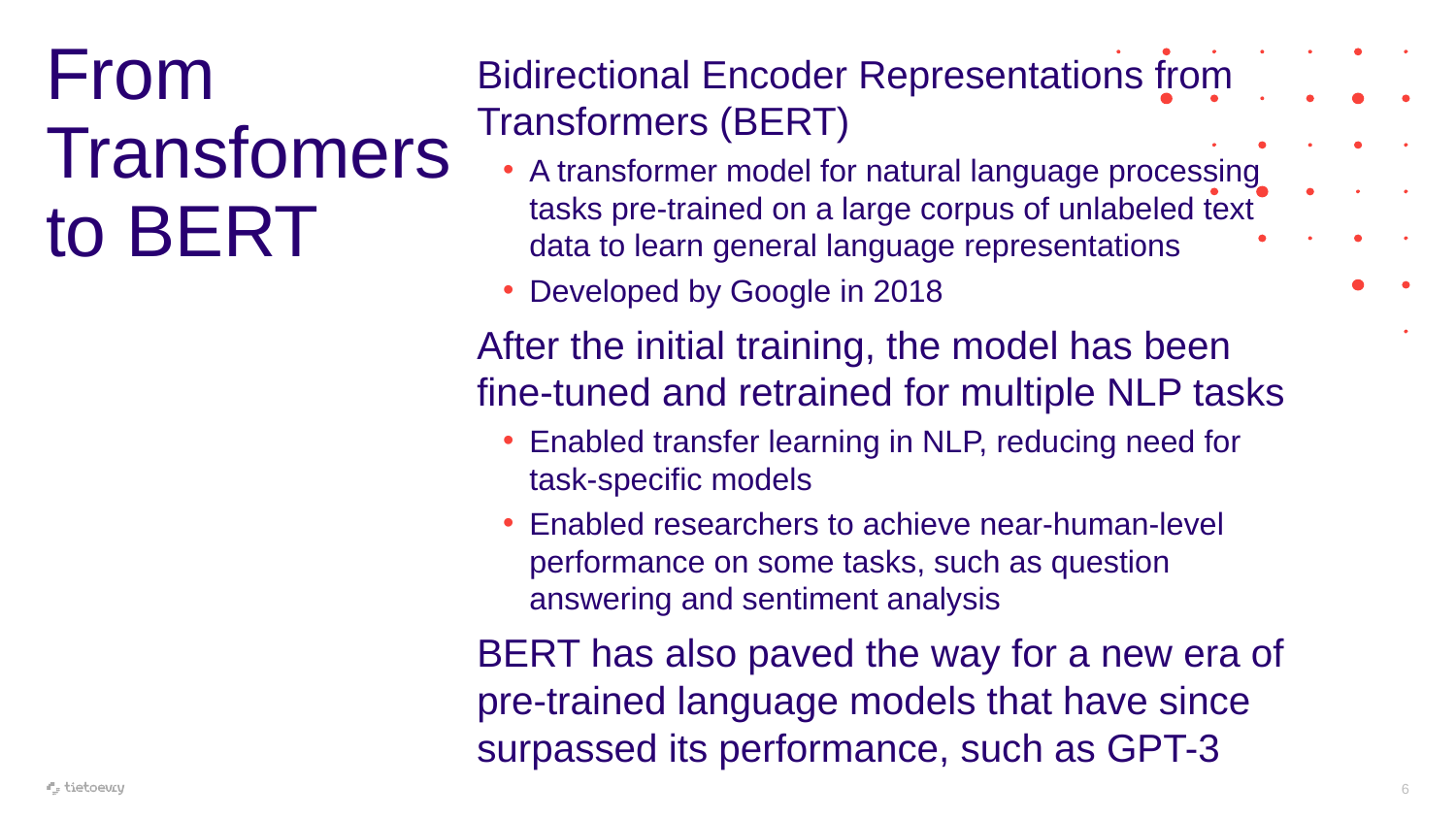

# From Transfomers to BERT
Bidirectional Encoder Representations from Transformers (BERT)
A transformer model for natural language processing tasks pre-trained on a large corpus of unlabeled text data to learn general language representations
Developed by Google in 2018
After the initial training, the model has been fine-tuned and retrained for multiple NLP tasks
Enabled transfer learning in NLP, reducing need for task-specific models
Enabled researchers to achieve near-human-level performance on some tasks, such as question answering and sentiment analysis
BERT has also paved the way for a new era of pre-trained language models that have since surpassed its performance, such as GPT-3
6